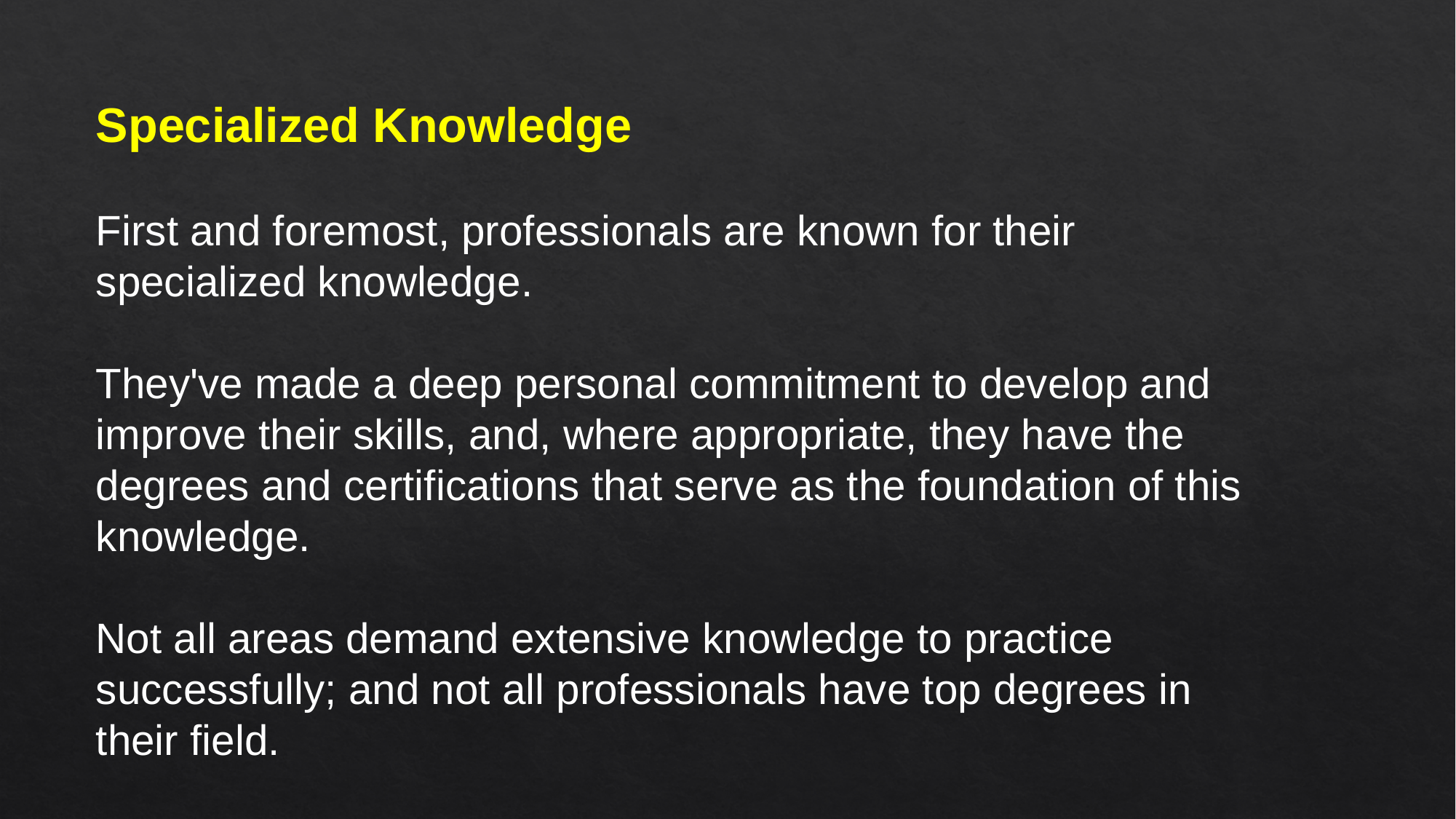

Specialized Knowledge

First and foremost, professionals are known for their specialized knowledge.

They've made a deep personal commitment to develop and improve their skills, and, where appropriate, they have the degrees and certifications that serve as the foundation of this knowledge.

Not all areas demand extensive knowledge to practice successfully; and not all professionals have top degrees in their field.